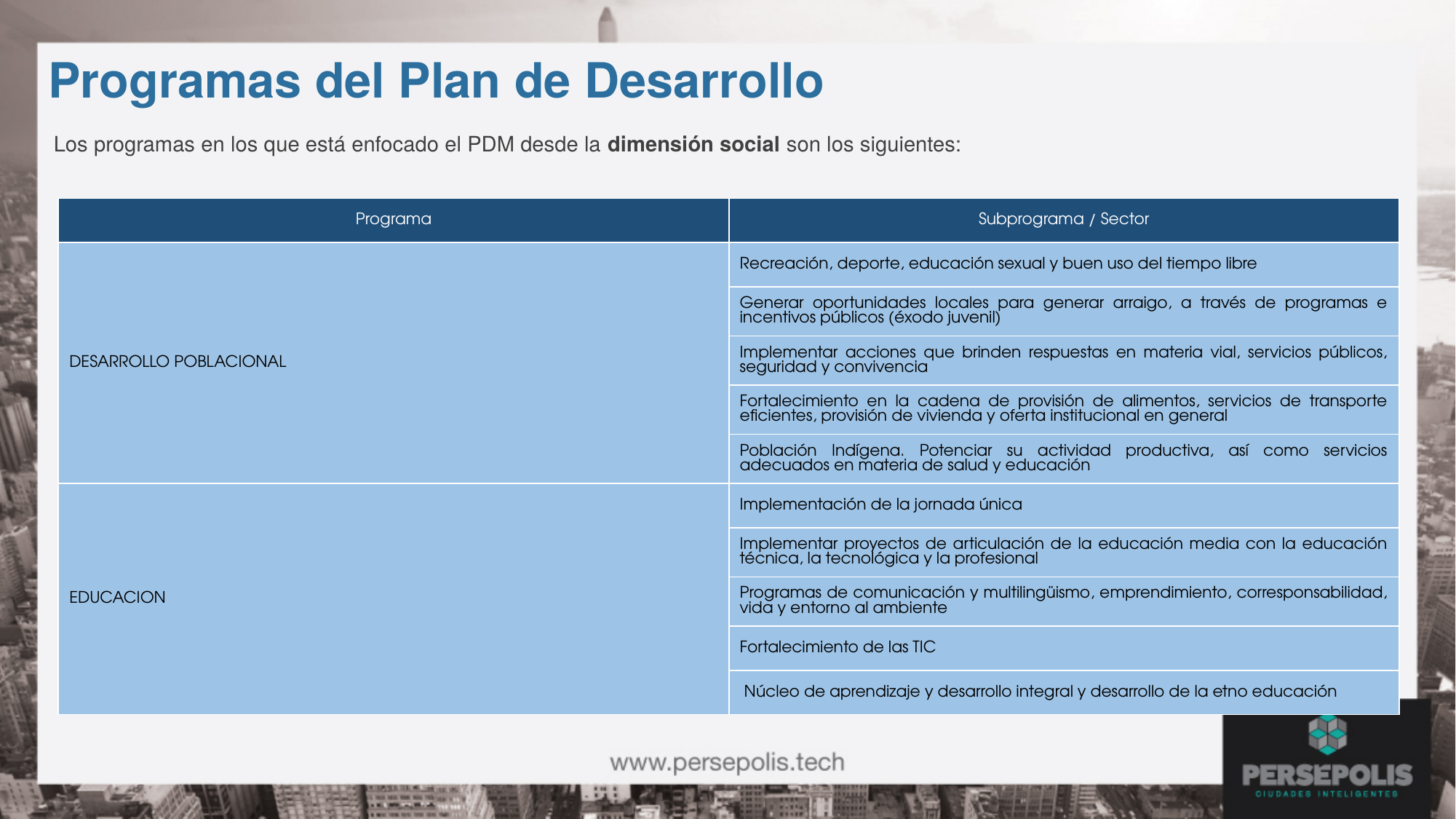

Programas del Plan de Desarrollo
Los programas en los que está enfocado el PDM desde la dimensión social son los siguientes:
| Programa | Subprograma / Sector |
| --- | --- |
| DESARROLLO POBLACIONAL | Recreación, deporte, educación sexual y buen uso del tiempo libre |
|  | Generar oportunidades locales para generar arraigo, a través de programas e incentivos públicos (éxodo juvenil) |
|  | Implementar acciones que brinden respuestas en materia vial, servicios públicos, seguridad y convivencia |
|  | Fortalecimiento en la cadena de provisión de alimentos, servicios de transporte eficientes, provisión de vivienda y oferta institucional en general |
|  | Población Indígena. Potenciar su actividad productiva, así como servicios adecuados en materia de salud y educación |
| EDUCACION | Implementación de la jornada única |
|  | Implementar proyectos de articulación de la educación media con la educación técnica, la tecnológica y la profesional |
|  | Programas de comunicación y multilingüismo, emprendimiento, corresponsabilidad, vida y entorno al ambiente |
|  | Fortalecimiento de las TIC |
|  | Núcleo de aprendizaje y desarrollo integral y desarrollo de la etno educación |